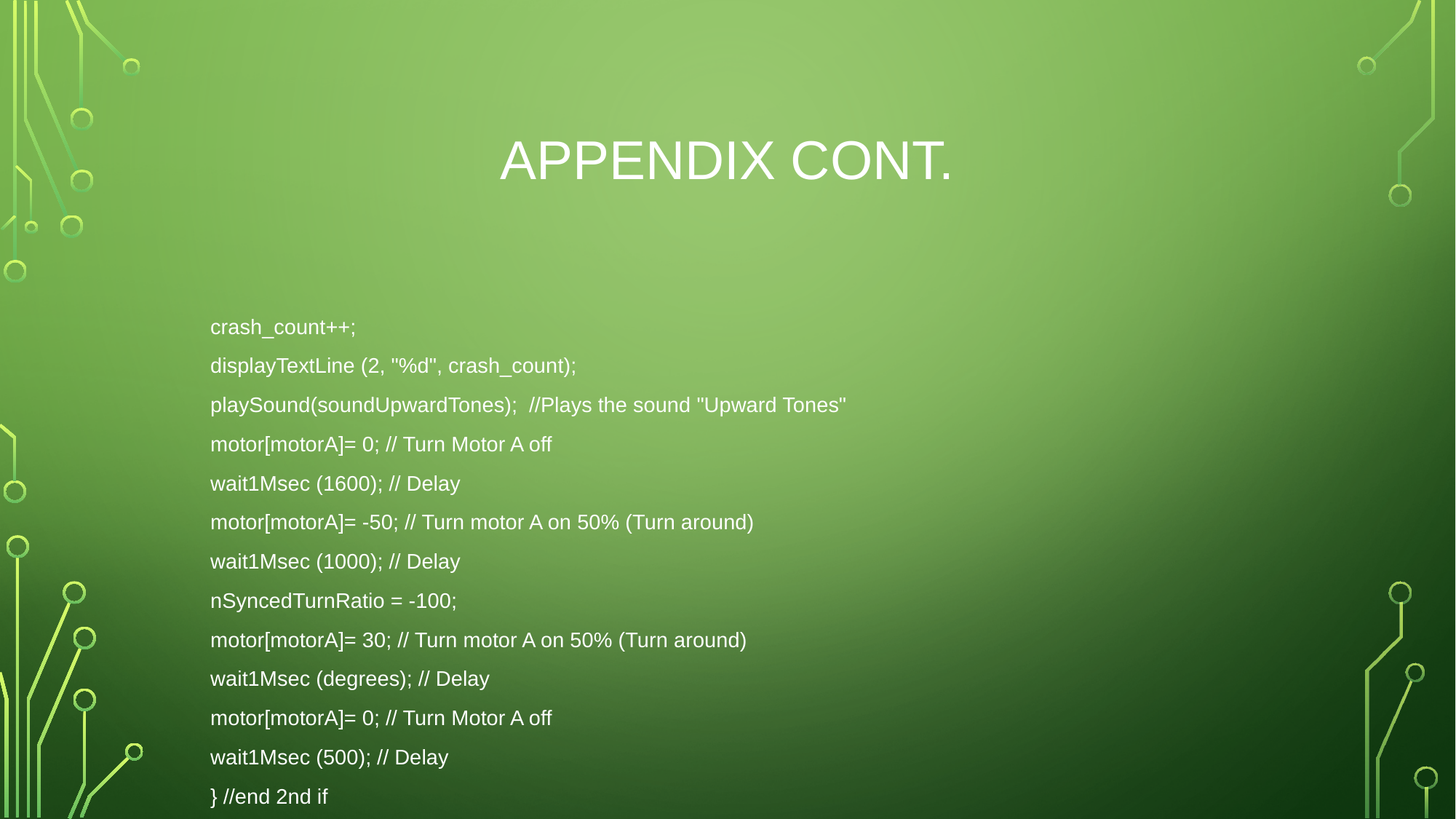

# Appendix cont.

					crash_count++;
					displayTextLine (2, "%d", crash_count);
					playSound(soundUpwardTones);  //Plays the sound "Upward Tones"
					motor[motorA]= 0; // Turn Motor A off
					wait1Msec (1600); // Delay
					motor[motorA]= -50; // Turn motor A on 50% (Turn around)
					wait1Msec (1000); // Delay
					nSyncedTurnRatio = -100;
					motor[motorA]= 30; // Turn motor A on 50% (Turn around)
					wait1Msec (degrees); // Delay
					motor[motorA]= 0; // Turn Motor A off
					wait1Msec (500); // Delay
			} //end 2nd if